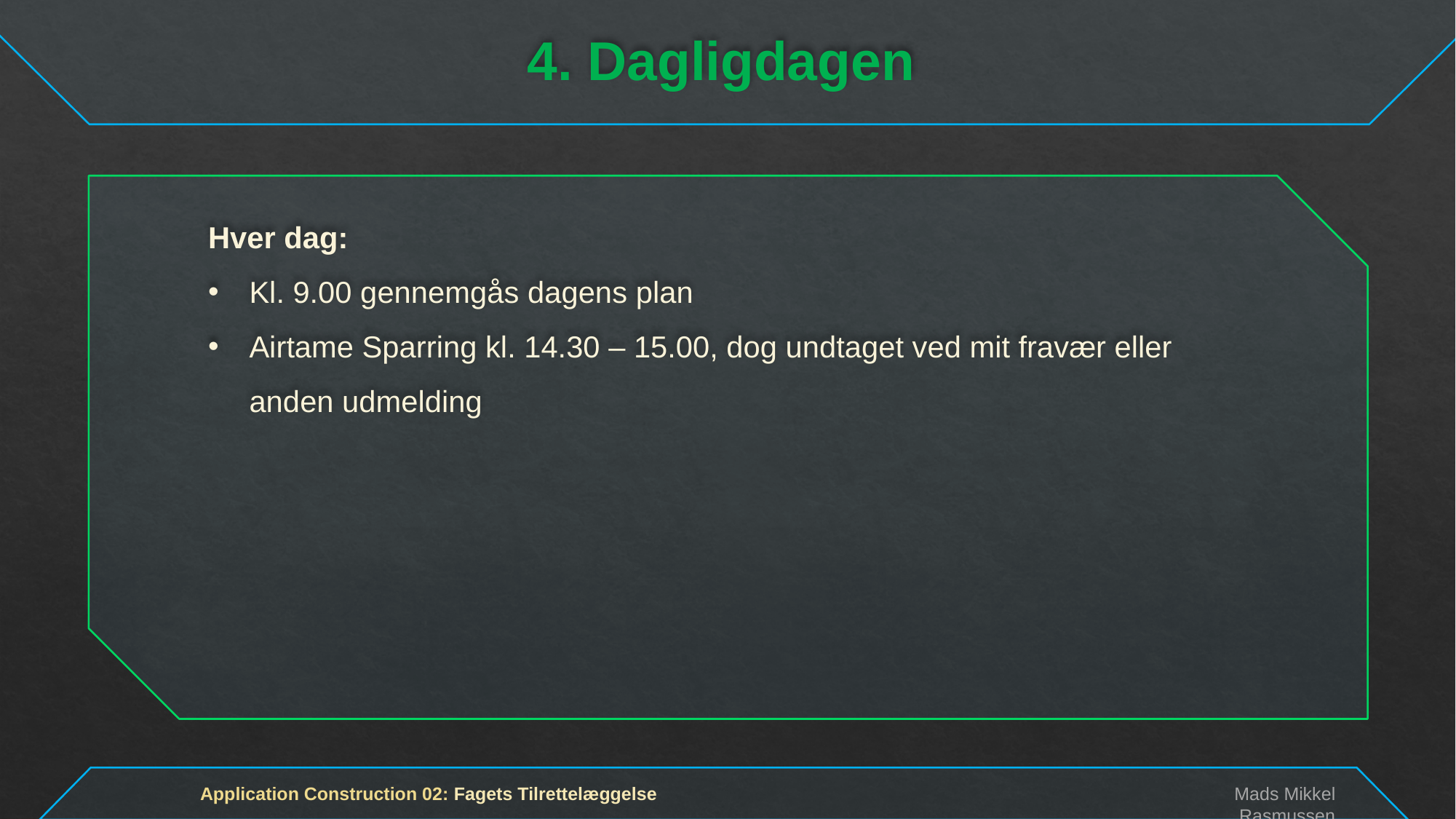

# 4. Dagligdagen

Hver dag:
Kl. 9.00 gennemgås dagens plan
Airtame Sparring kl. 14.30 – 15.00, dog undtaget ved mit fravær eller anden udmelding

Application Construction 02: Fagets Tilrettelæggelse
Mads Mikkel Rasmussen